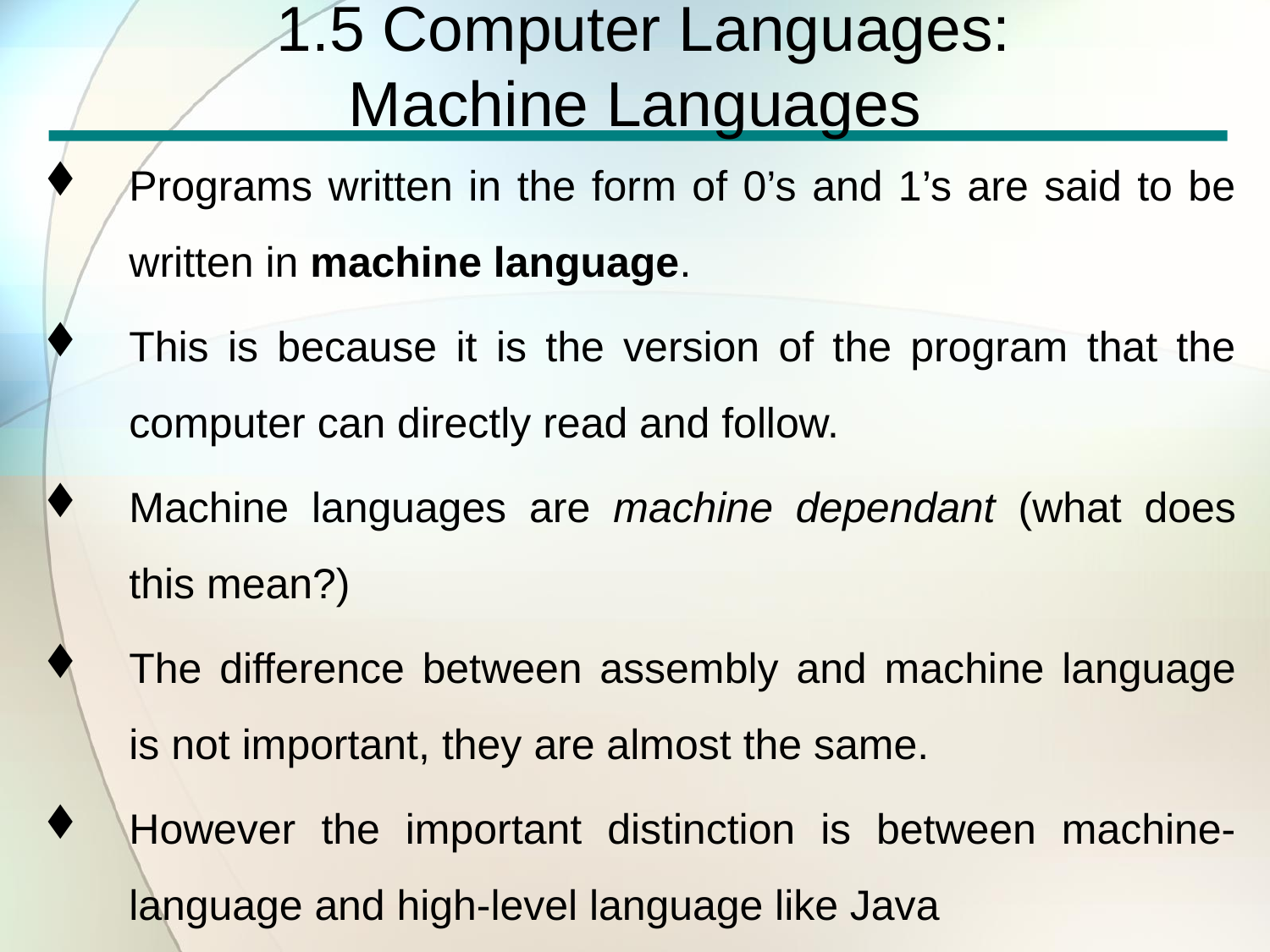

# 1.5 Computer Languages: Machine Languages
Programs written in the form of 0’s and 1’s are said to be written in machine language.
This is because it is the version of the program that the computer can directly read and follow.
Machine languages are machine dependant (what does this mean?)
The difference between assembly and machine language is not important, they are almost the same.
However the important distinction is between machine-language and high-level language like Java